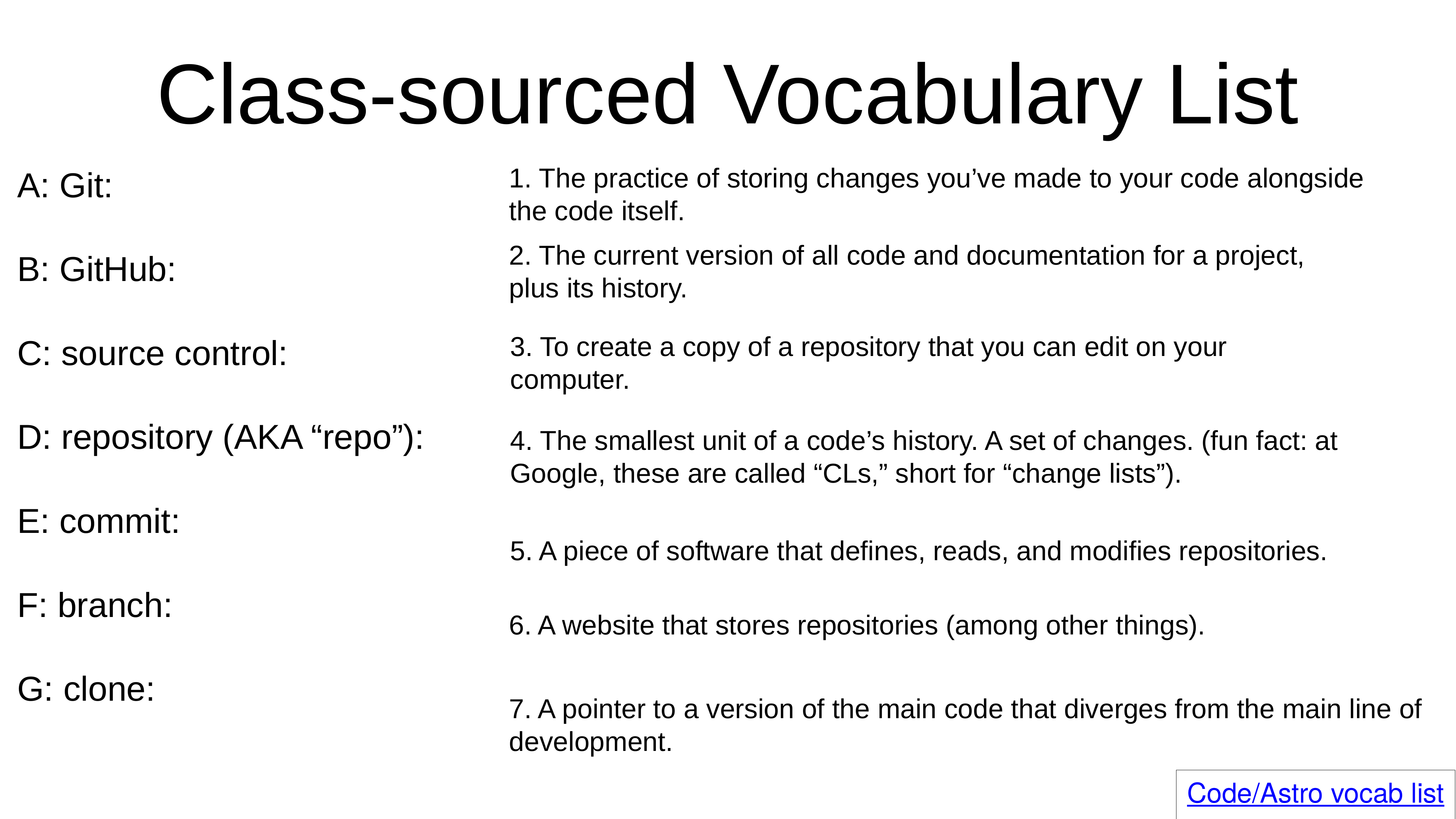

# Class-sourced Vocabulary List
A: Git:
B: GitHub:
C: source control:
D: repository (AKA “repo”):
E: commit:
F: branch:
G: clone:
1. The practice of storing changes you’ve made to your code alongside the code itself.
2. The current version of all code and documentation for a project, plus its history.
3. To create a copy of a repository that you can edit on your computer.
4. The smallest unit of a code’s history. A set of changes. (fun fact: at Google, these are called “CLs,” short for “change lists”).
5. A piece of software that defines, reads, and modifies repositories.
6. A website that stores repositories (among other things).
7. A pointer to a version of the main code that diverges from the main line of development.
Code/Astro vocab list